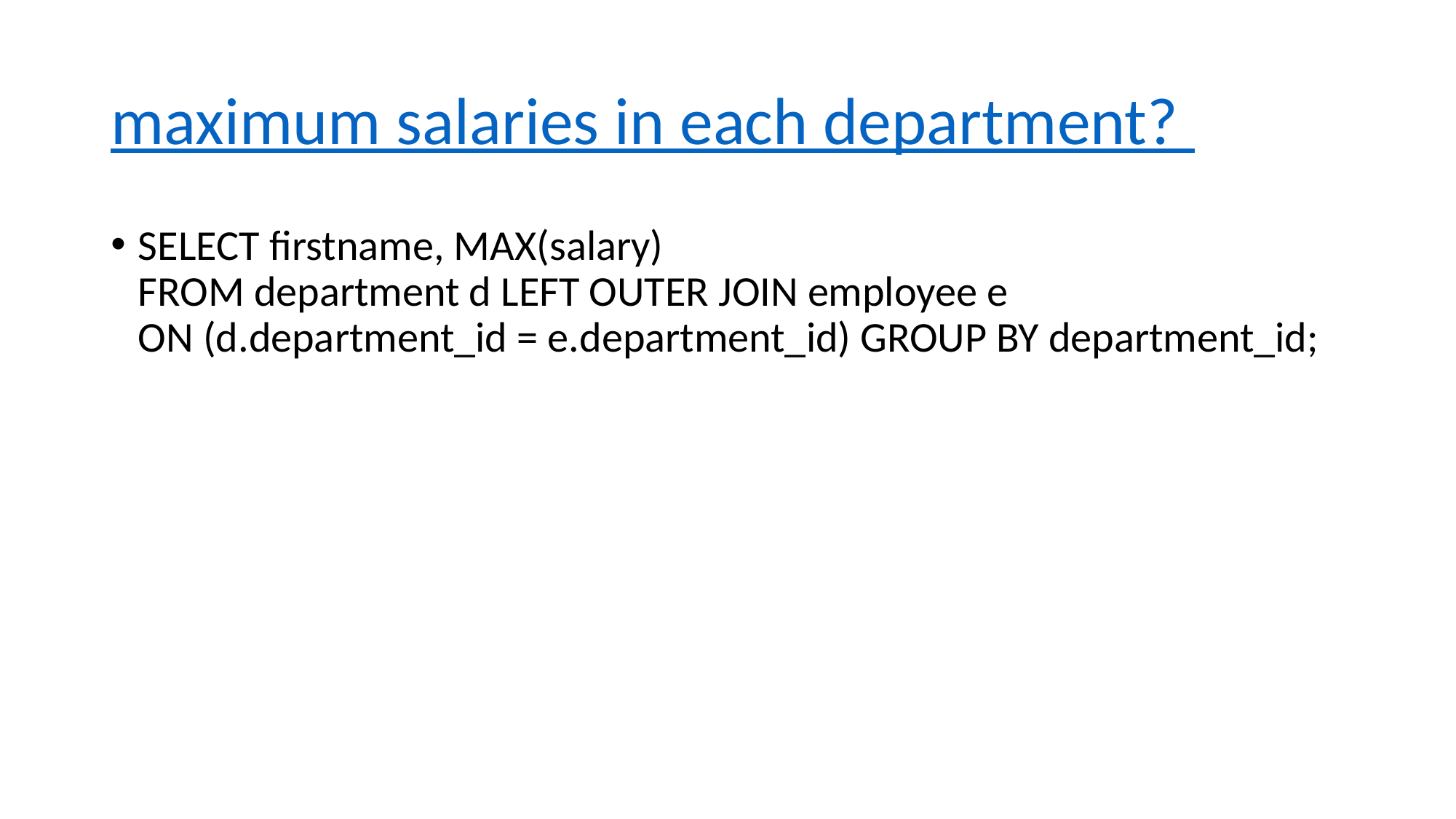

# maximum salaries in each department?
SELECT first­name, MAX(salary)
FROM department d LEFT OUTER JOIN employee e
ON (d.department_id = e.department_id) GROUP BY department_id;